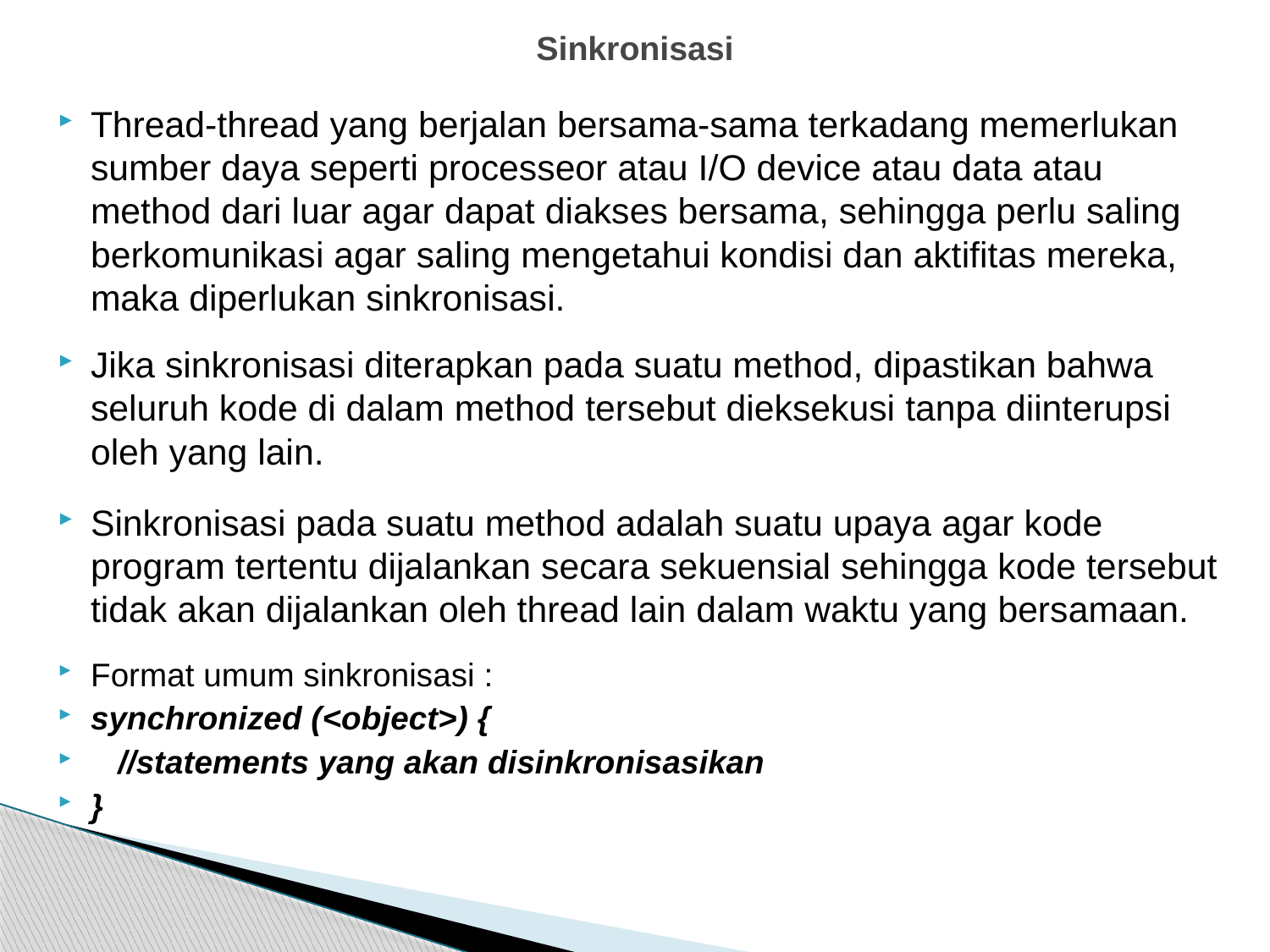

# Sinkronisasi
Thread-thread yang berjalan bersama-sama terkadang memerlukan sumber daya seperti processeor atau I/O device atau data atau method dari luar agar dapat diakses bersama, sehingga perlu saling berkomunikasi agar saling mengetahui kondisi dan aktifitas mereka, maka diperlukan sinkronisasi.

Jika sinkronisasi diterapkan pada suatu method, dipastikan bahwa seluruh kode di dalam method tersebut dieksekusi tanpa diinterupsi oleh yang lain.

Sinkronisasi pada suatu method adalah suatu upaya agar kode program tertentu dijalankan secara sekuensial sehingga kode tersebut tidak akan dijalankan oleh thread lain dalam waktu yang bersamaan.

Format umum sinkronisasi :
synchronized (<object>) {
   //statements yang akan disinkronisasikan
}